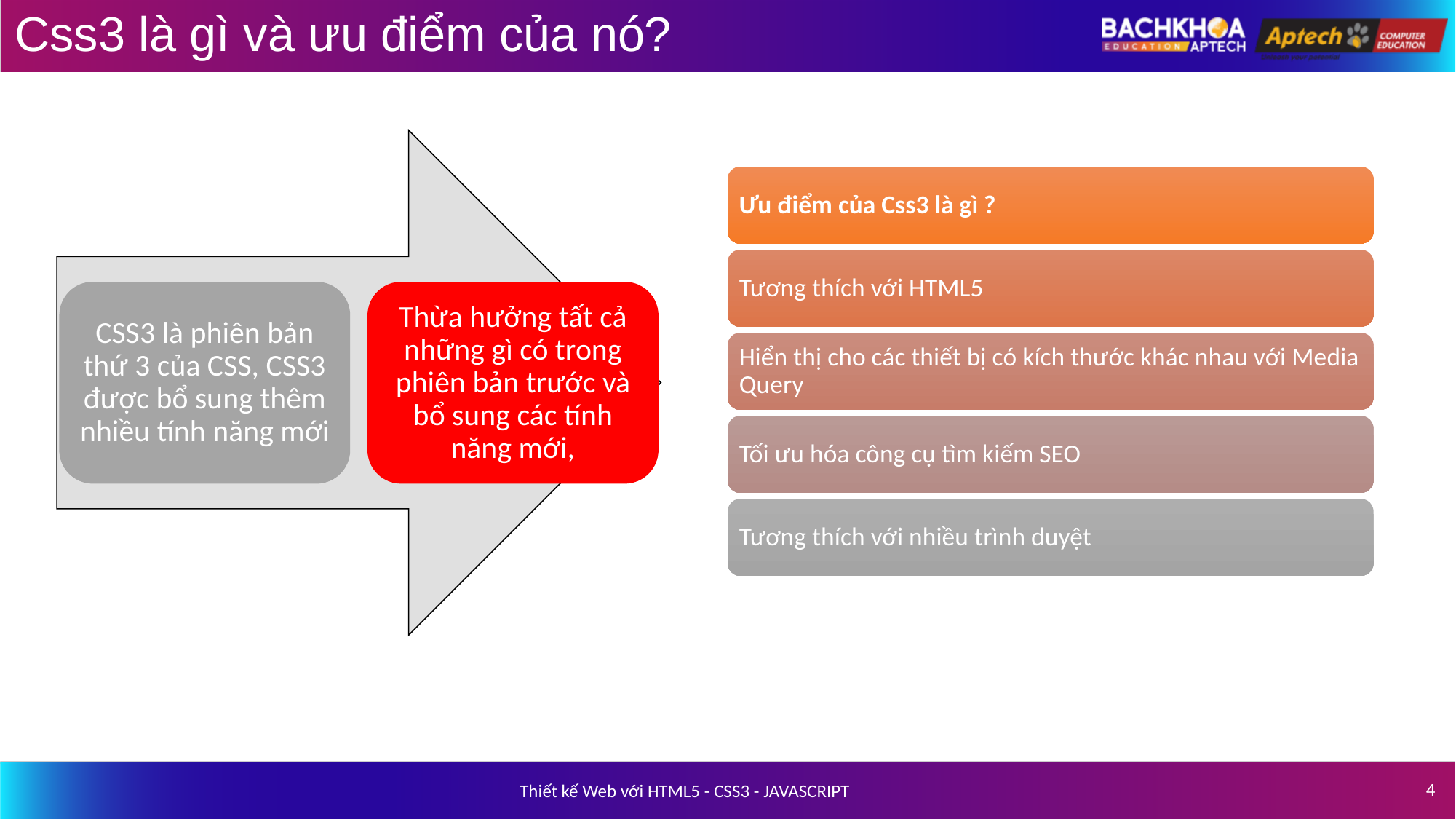

# Css3 là gì và ưu điểm của nó?

CSS3 là phiên bản thứ 3 của CSS, CSS3 được bổ sung thêm nhiều tính năng mới
Thừa hưởng tất cả những gì có trong phiên bản trước và bổ sung các tính năng mới,

Ưu điểm của Css3 là gì ?

Tương thích với HTML5

Hiển thị cho các thiết bị có kích thước khác nhau với Media Query

Tối ưu hóa công cụ tìm kiếm SEO

Tương thích với nhiều trình duyệt
4
Thiết kế Web với HTML5 - CSS3 - JAVASCRIPT